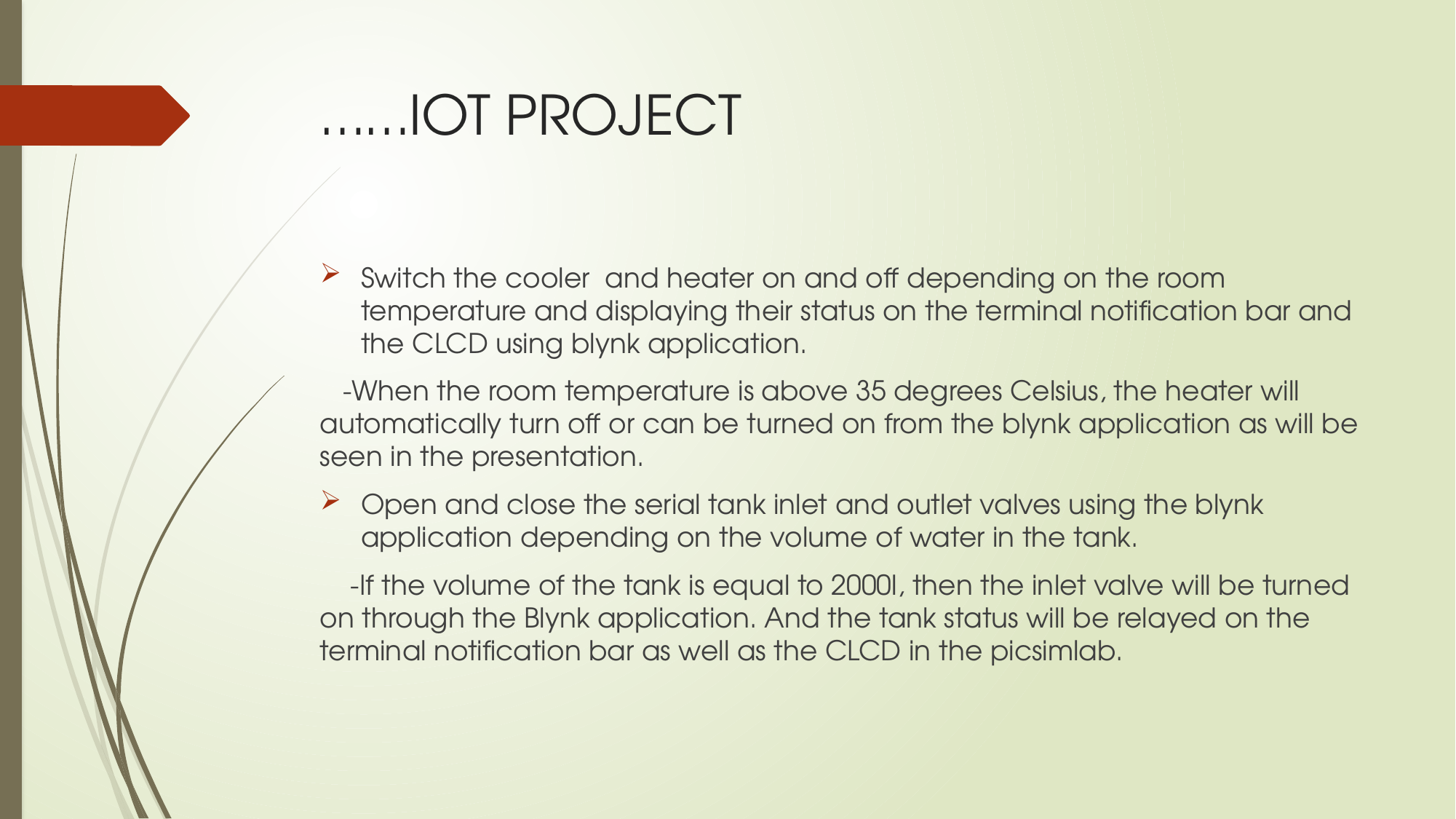

# ……IOT PROJECT
Switch the cooler  and heater on and off depending on the room temperature and displaying their status on the terminal notification bar and the CLCD using blynk application.
   -When the room temperature is above 35 degrees Celsius, the heater will automatically turn off or can be turned on from the blynk application as will be seen in the presentation.
Open and close the serial tank inlet and outlet valves using the blynk application depending on the volume of water in the tank.
    -If the volume of the tank is equal to 2000l, then the inlet valve will be turned on through the Blynk application. And the tank status will be relayed on the terminal notification bar as well as the CLCD in the picsimlab.